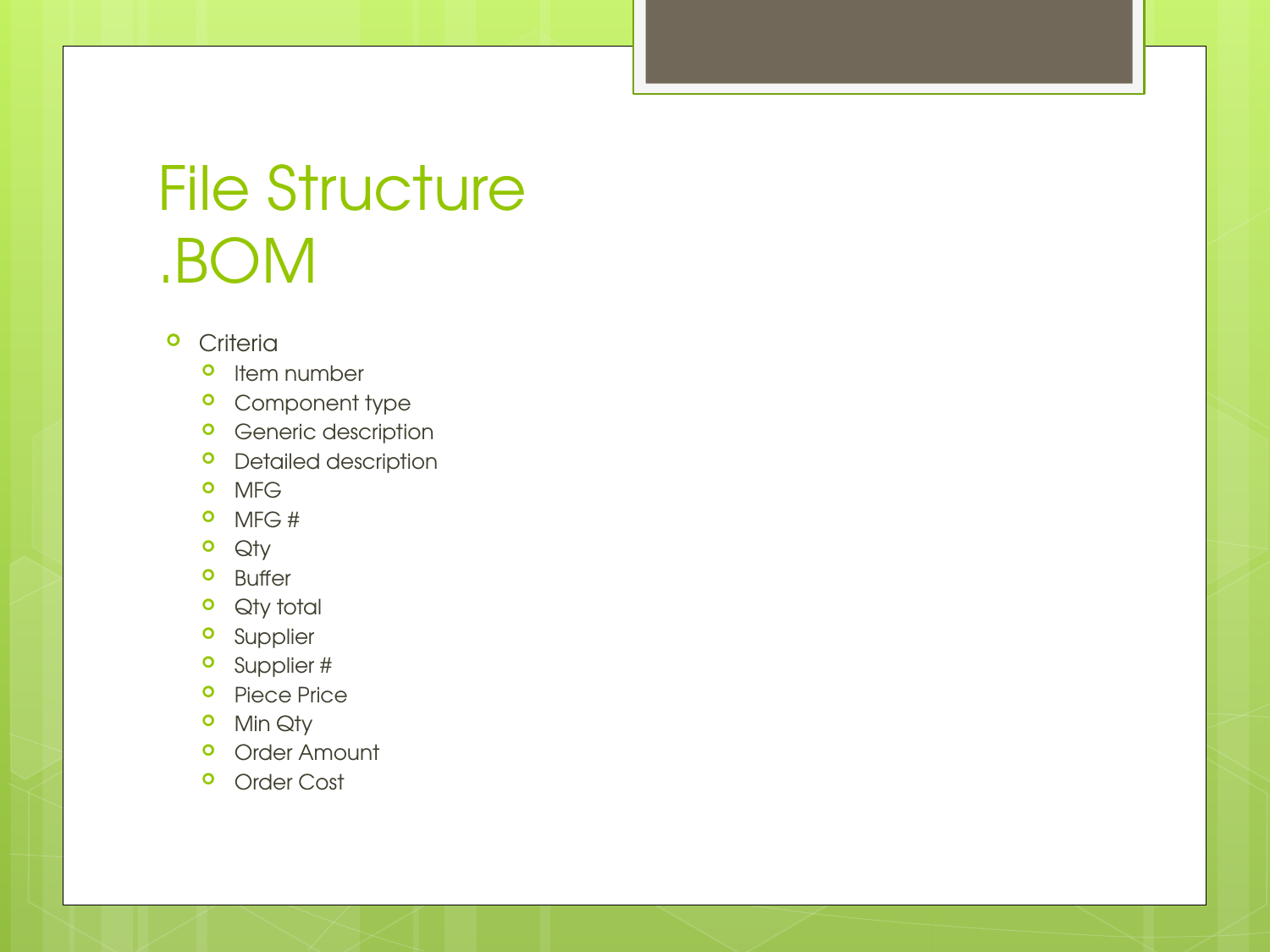

# File Structure .BOM
Criteria
Item number
Component type
Generic description
Detailed description
MFG
MFG #
Qty
Buffer
Qty total
Supplier
Supplier #
Piece Price
Min Qty
Order Amount
Order Cost